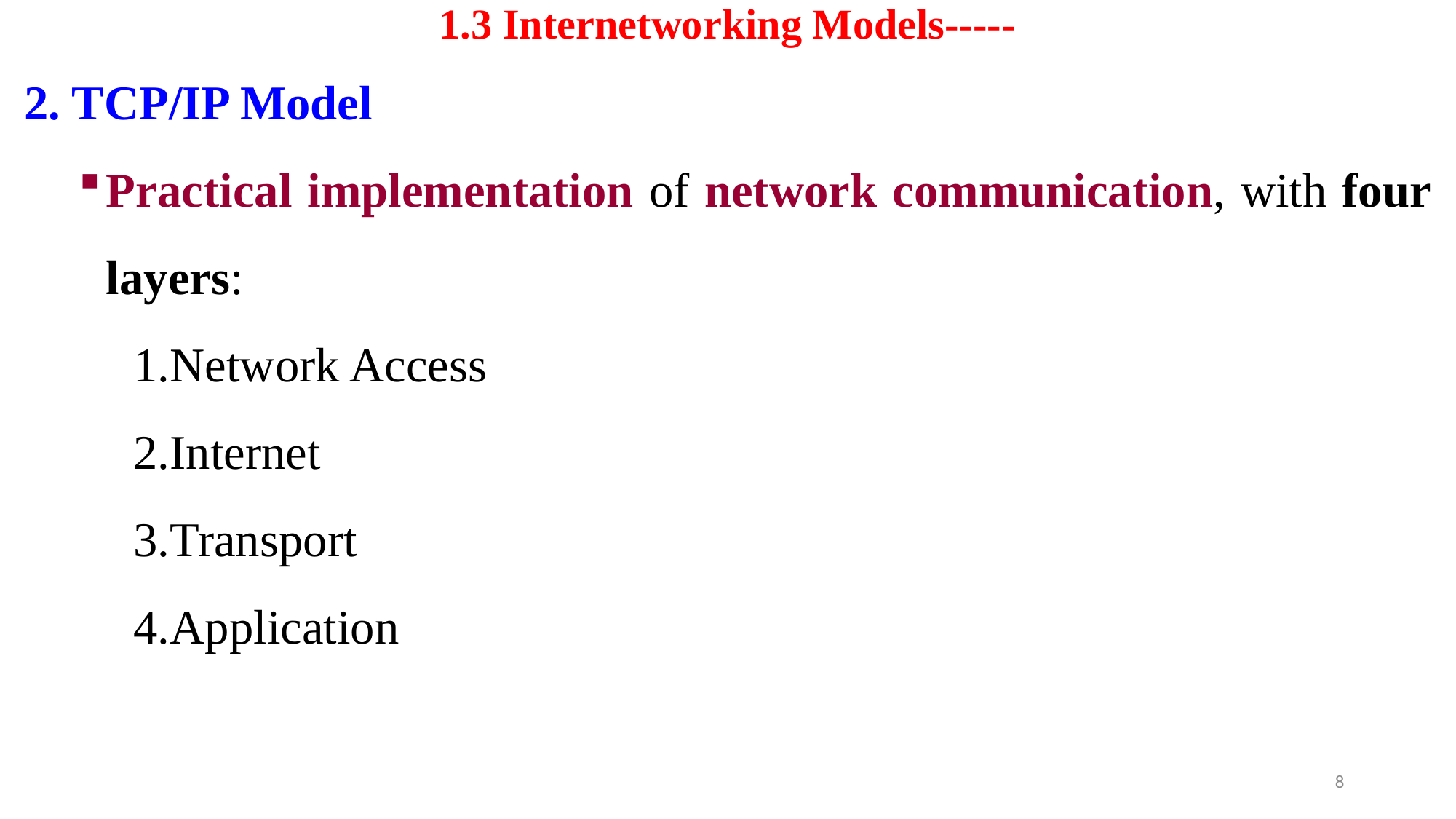

# 1.3 Internetworking Models-----
2. TCP/IP Model
Practical implementation of network communication, with four layers:
Network Access
Internet
Transport
Application
8